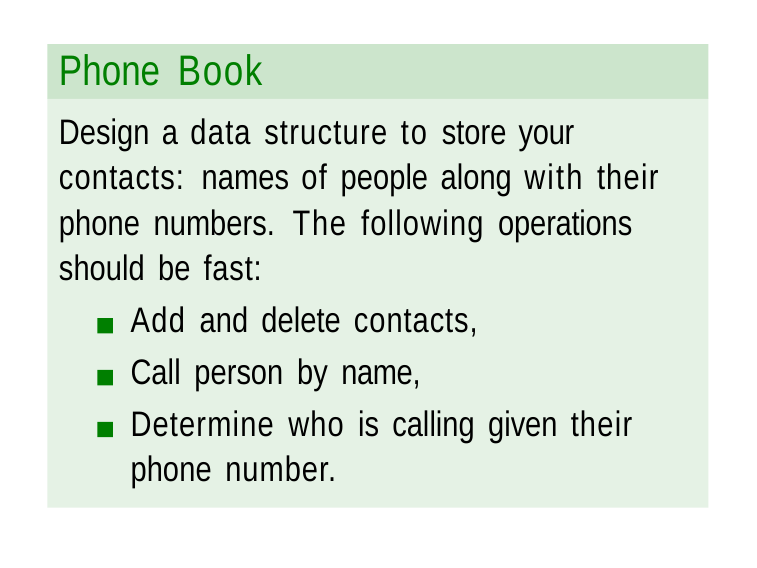

# Phone Book

Design a data structure to store your contacts: names of people along with their phone numbers. The following operations should be fast:
Add and delete contacts, Call person by name,
Determine who is calling given their phone number.